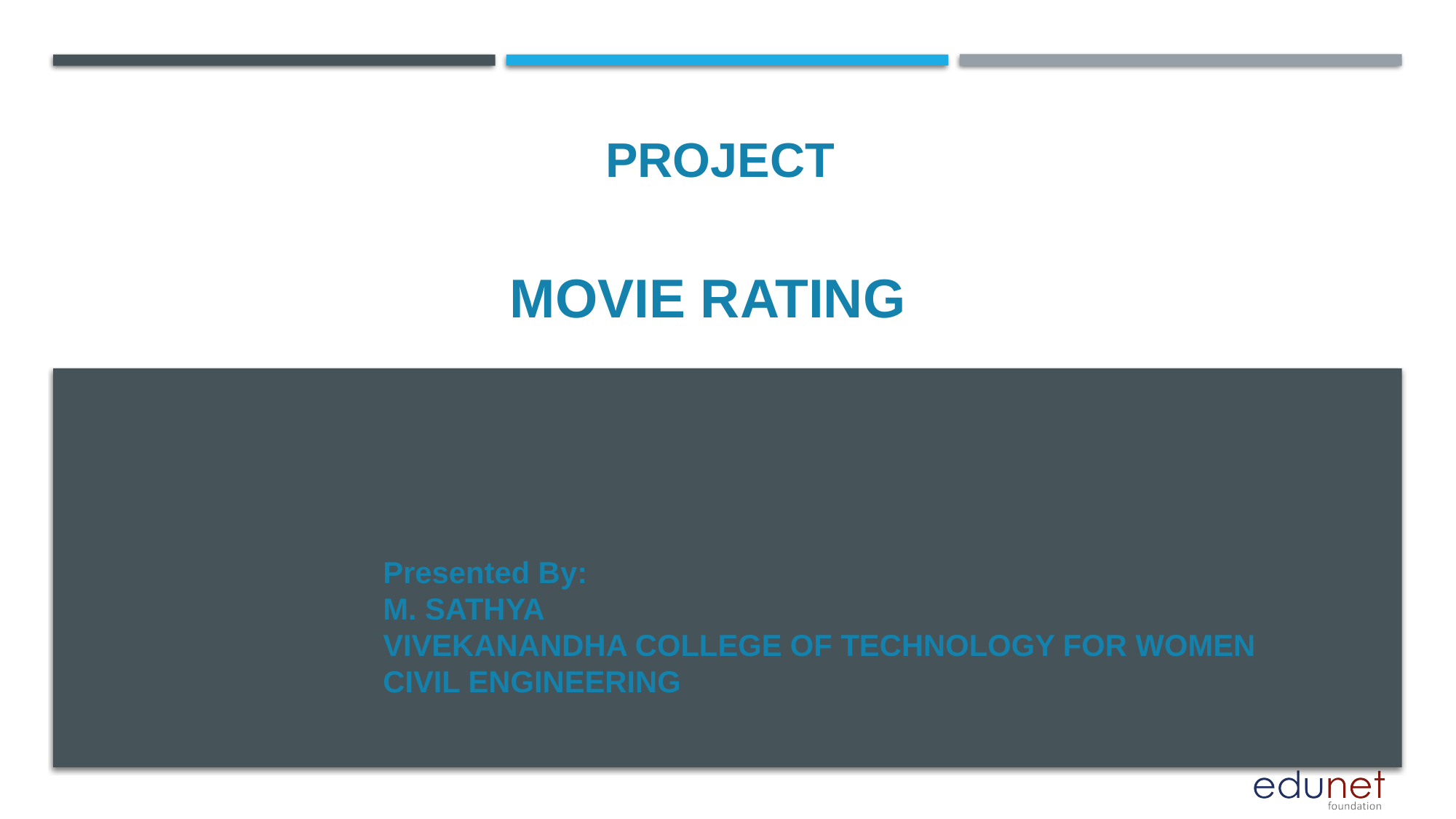

PROJECT
# MOVIE RATING
Presented By:
M. SATHYA
VIVEKANANDHA COLLEGE OF TECHNOLOGY FOR WOMEN
CIVIL ENGINEERING